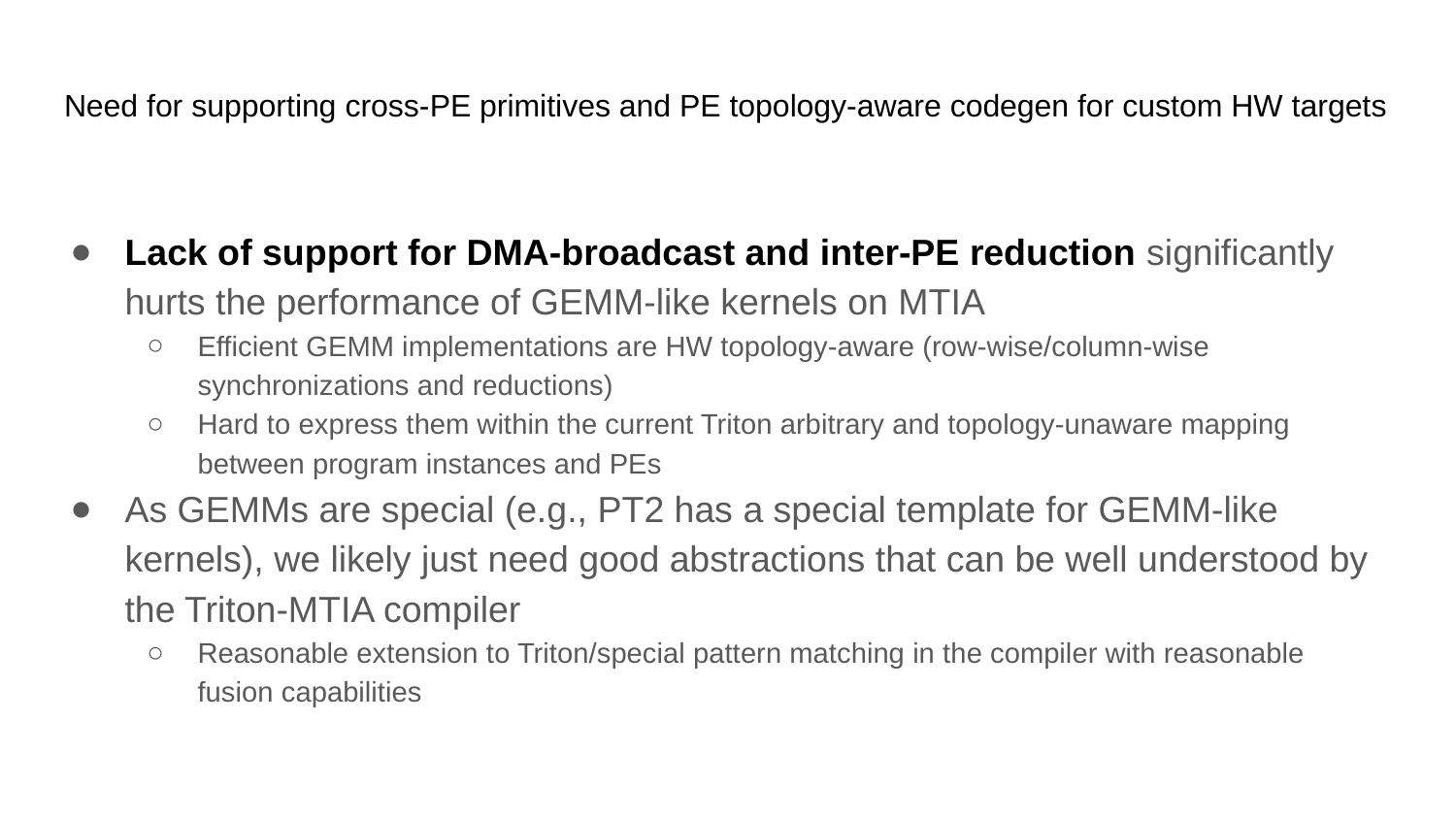

# Need for supporting cross-PE primitives and PE topology-aware codegen for custom HW targets
Lack of support for DMA-broadcast and inter-PE reduction significantly hurts the performance of GEMM-like kernels on MTIA
Efficient GEMM implementations are HW topology-aware (row-wise/column-wise synchronizations and reductions)
Hard to express them within the current Triton arbitrary and topology-unaware mapping between program instances and PEs
As GEMMs are special (e.g., PT2 has a special template for GEMM-like kernels), we likely just need good abstractions that can be well understood by the Triton-MTIA compiler
Reasonable extension to Triton/special pattern matching in the compiler with reasonable fusion capabilities